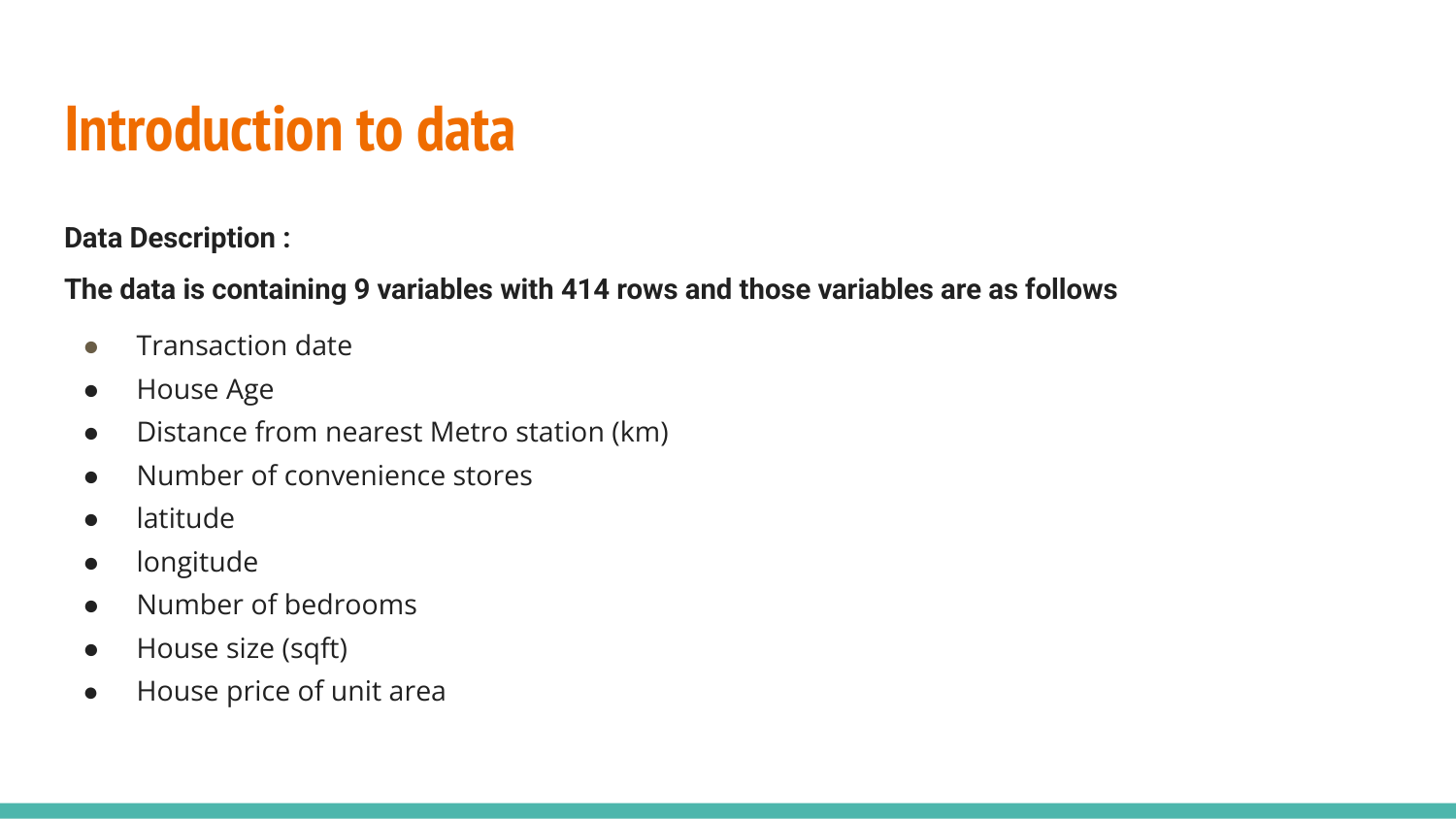

# Introduction to data
Data Description :
The data is containing 9 variables with 414 rows and those variables are as follows
 Transaction date
 House Age
 Distance from nearest Metro station (km)
 Number of convenience stores
 latitude
 longitude
 Number of bedrooms
 House size (sqft)
 House price of unit area